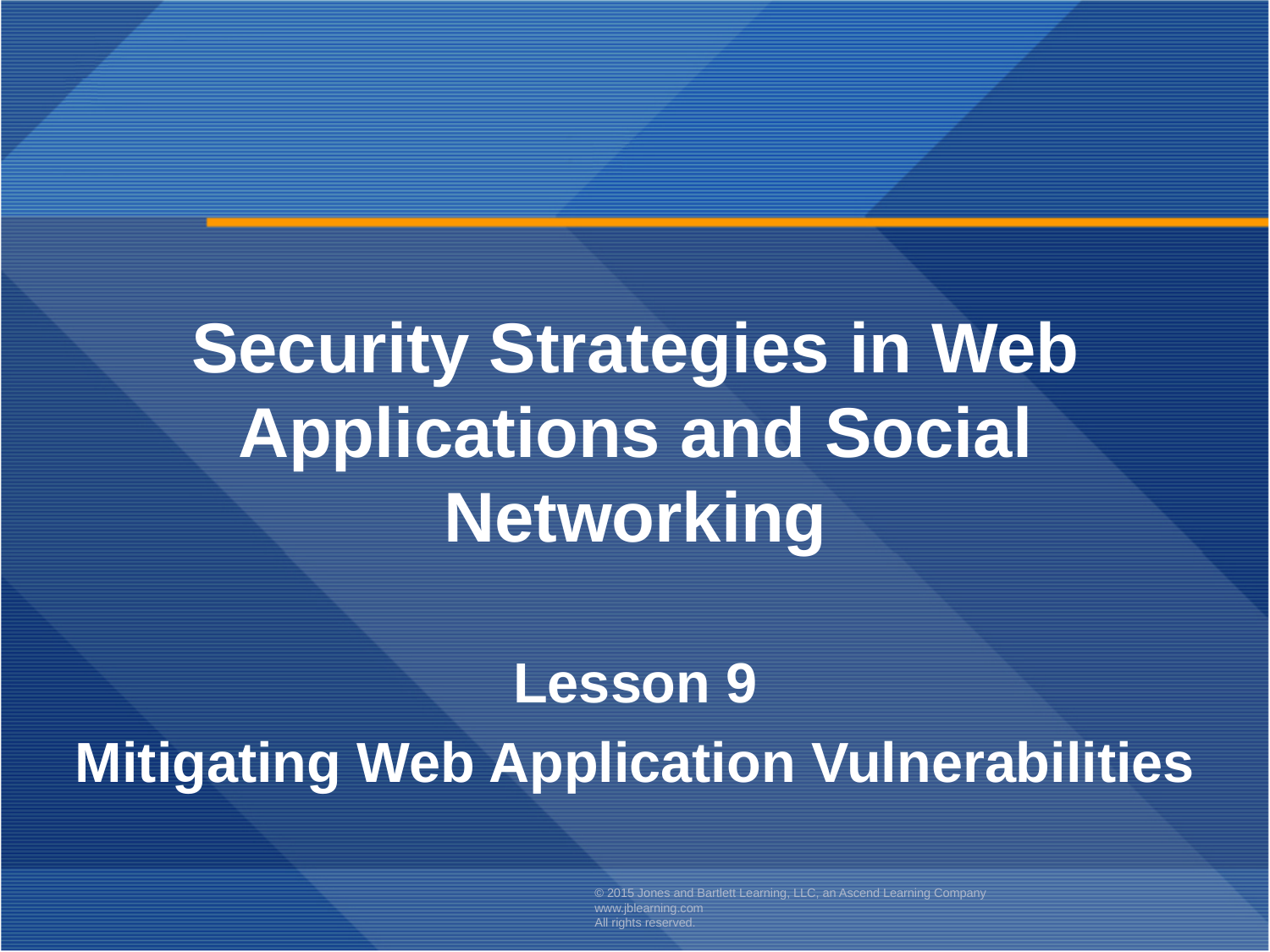

Security Strategies in Web Applications and Social Networking

Lesson 9
Mitigating Web Application Vulnerabilities